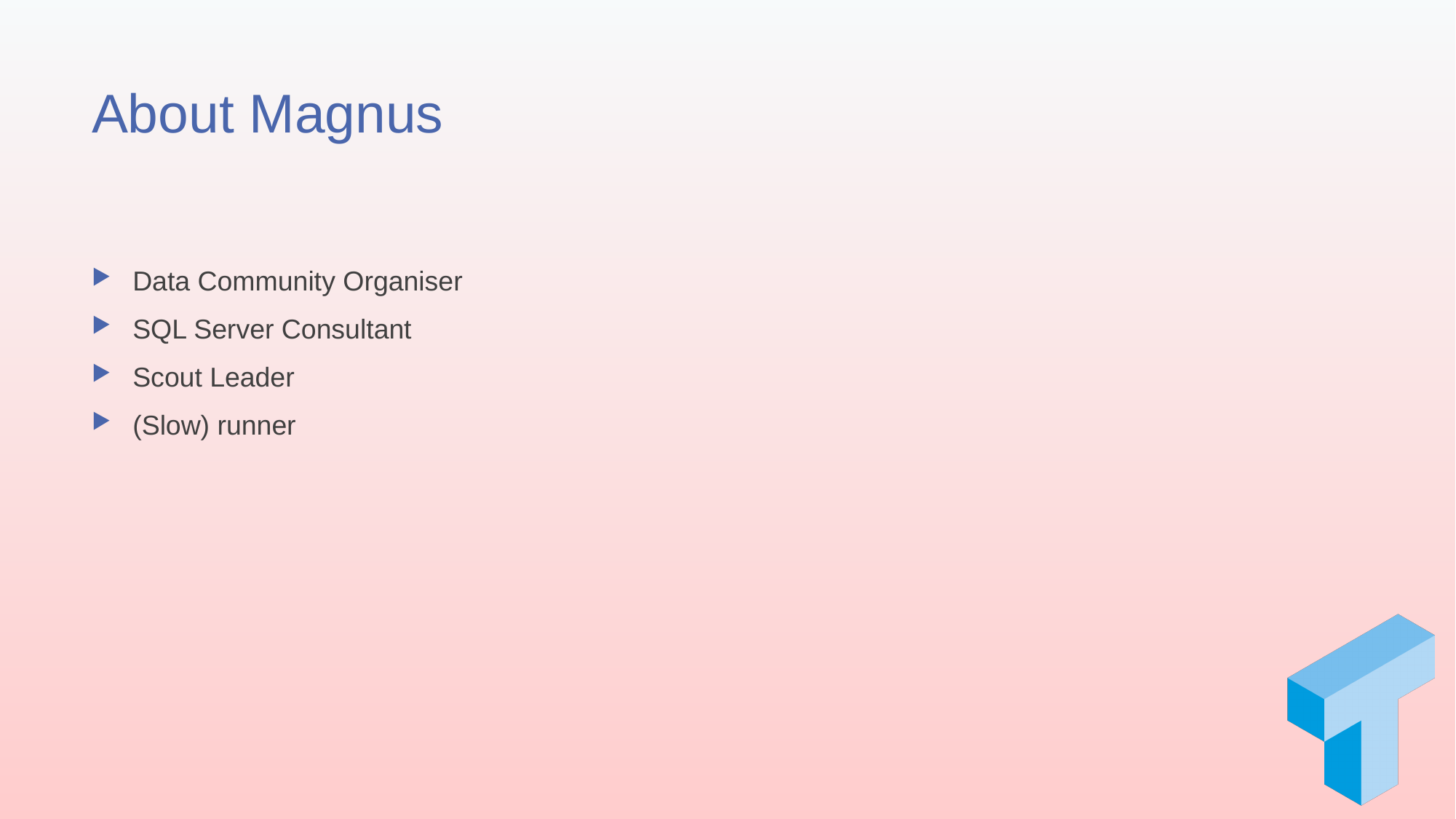

# About Magnus
Data Community Organiser
SQL Server Consultant
Scout Leader
(Slow) runner